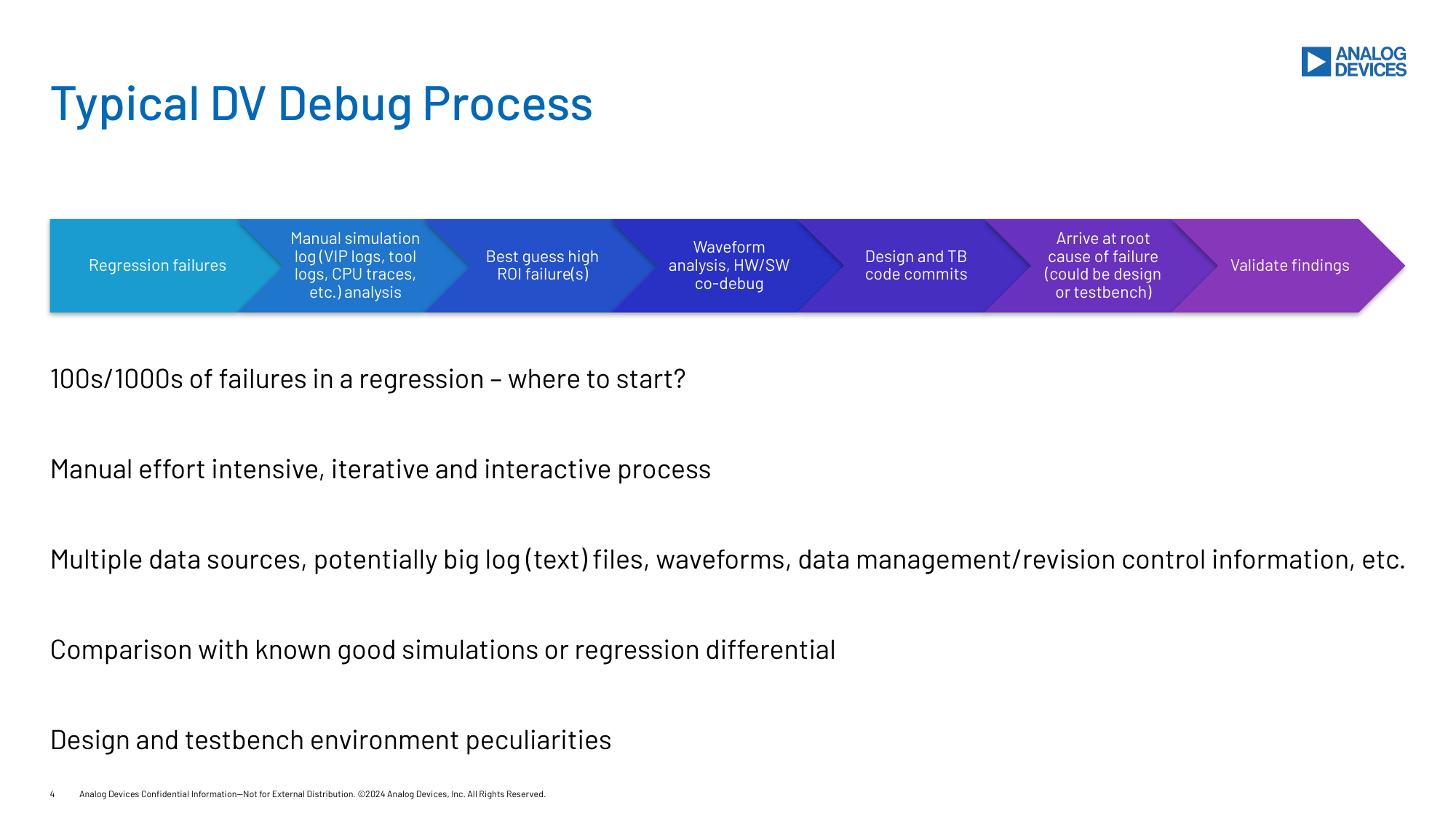

# Typical DV Debug Process
Regression failures
Manual simulation log (VIP logs, tool logs, CPU traces, etc.) analysis
Best guess high ROI failure(s)
Waveform analysis, HW/SW co-debug
Design and TB code commits
Arrive at root cause of failure (could be design or testbench)
Validate findings
100s/1000s of failures in a regression – where to start?

Manual effort intensive, iterative and interactive process

Multiple data sources, potentially big log (text) files, waveforms, data management/revision control information, etc.

Comparison with known good simulations or regression differential

Design and testbench environment peculiarities

4
Analog Devices Confidential Information—Not for External Distribution. ©2024 Analog Devices, Inc. All Rights Reserved.